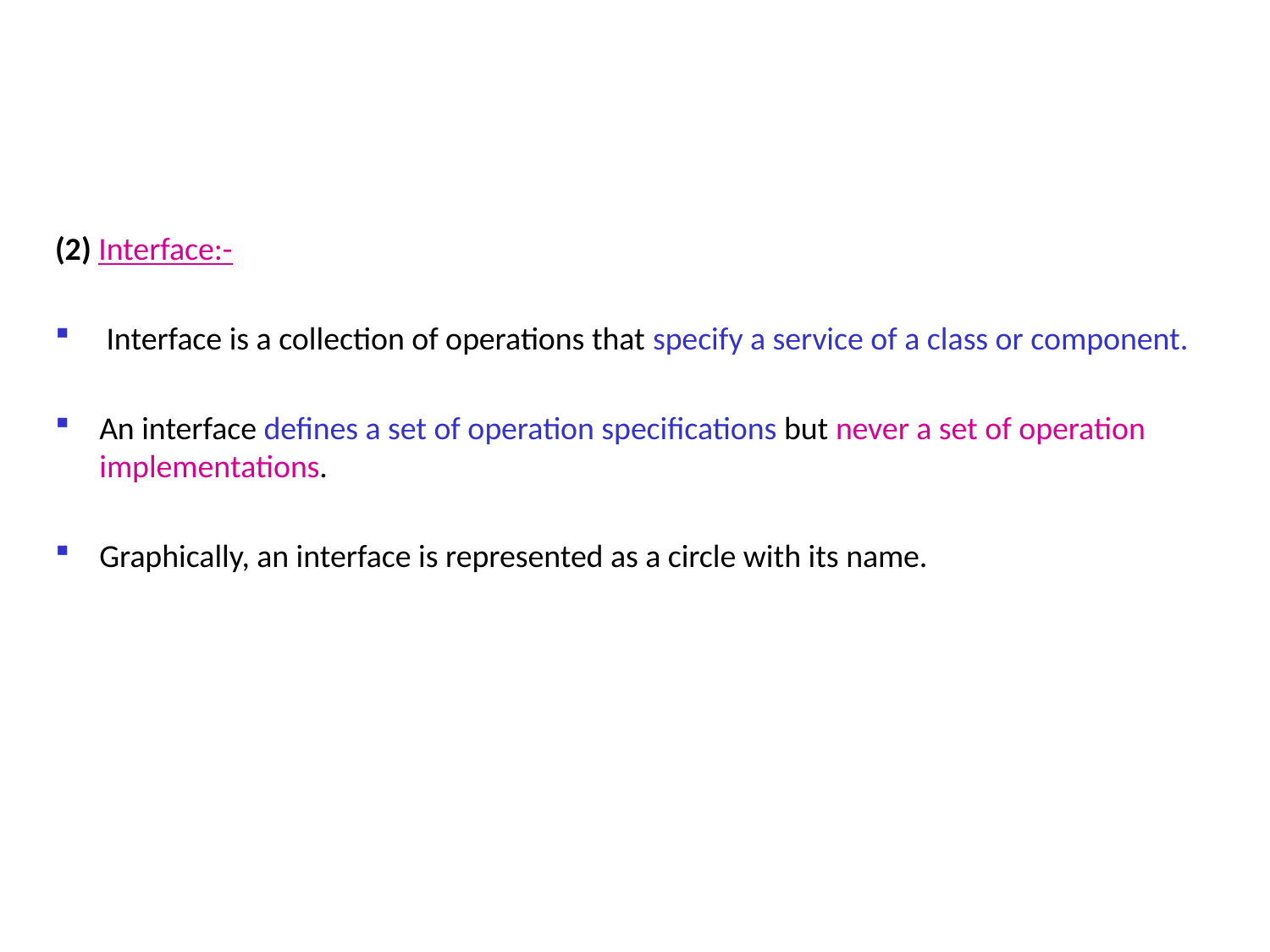

#
(2) Interface:-

 Interface is a collection of operations that specify a service of a class or component.

An interface defines a set of operation specifications but never a set of operation implementations.

Graphically, an interface is represented as a circle with its name.